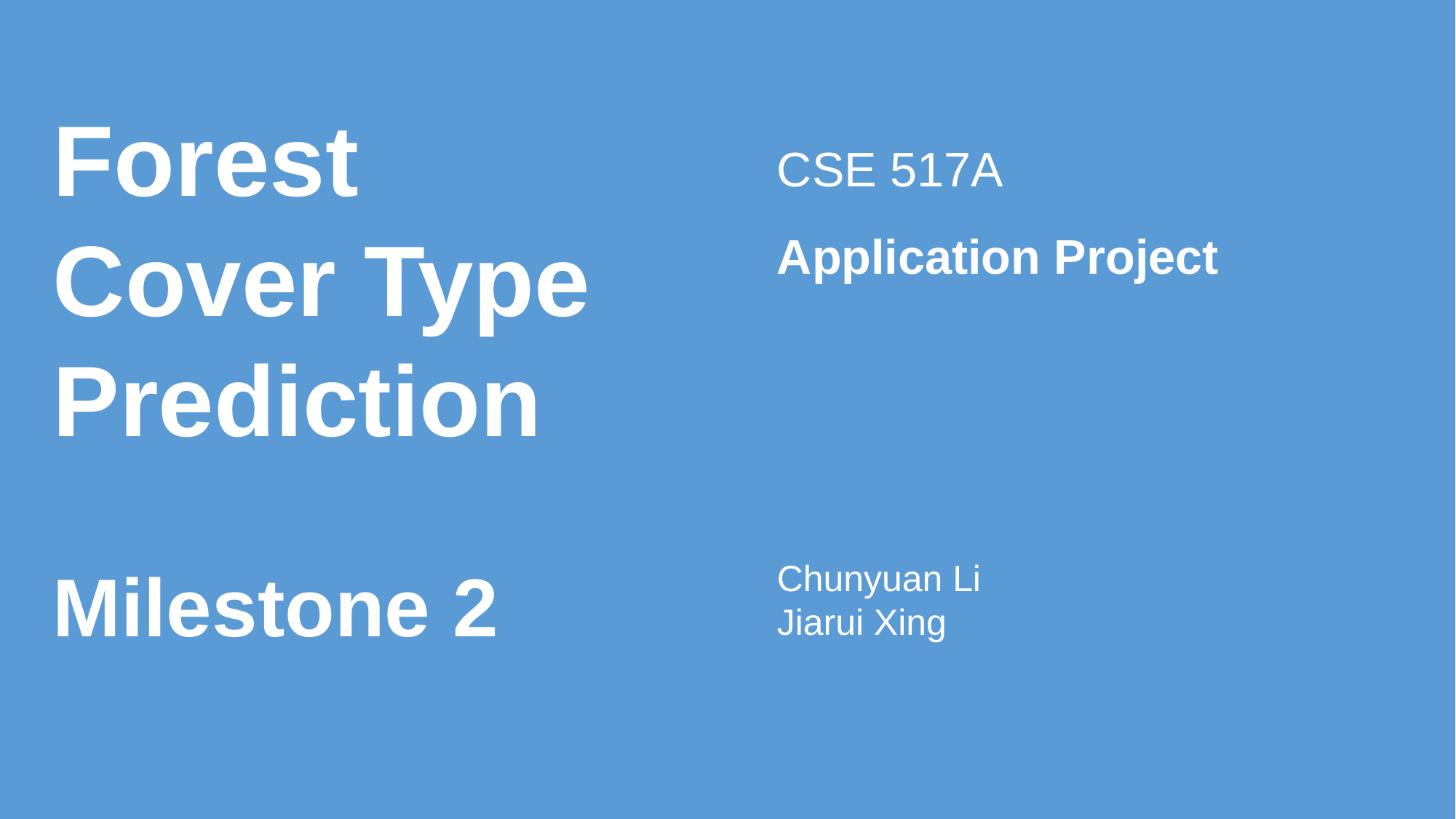

Forest
Cover Type
Prediction

Milestone 2
CSE 517A
Application Project
Chunyuan Li
Jiarui Xing